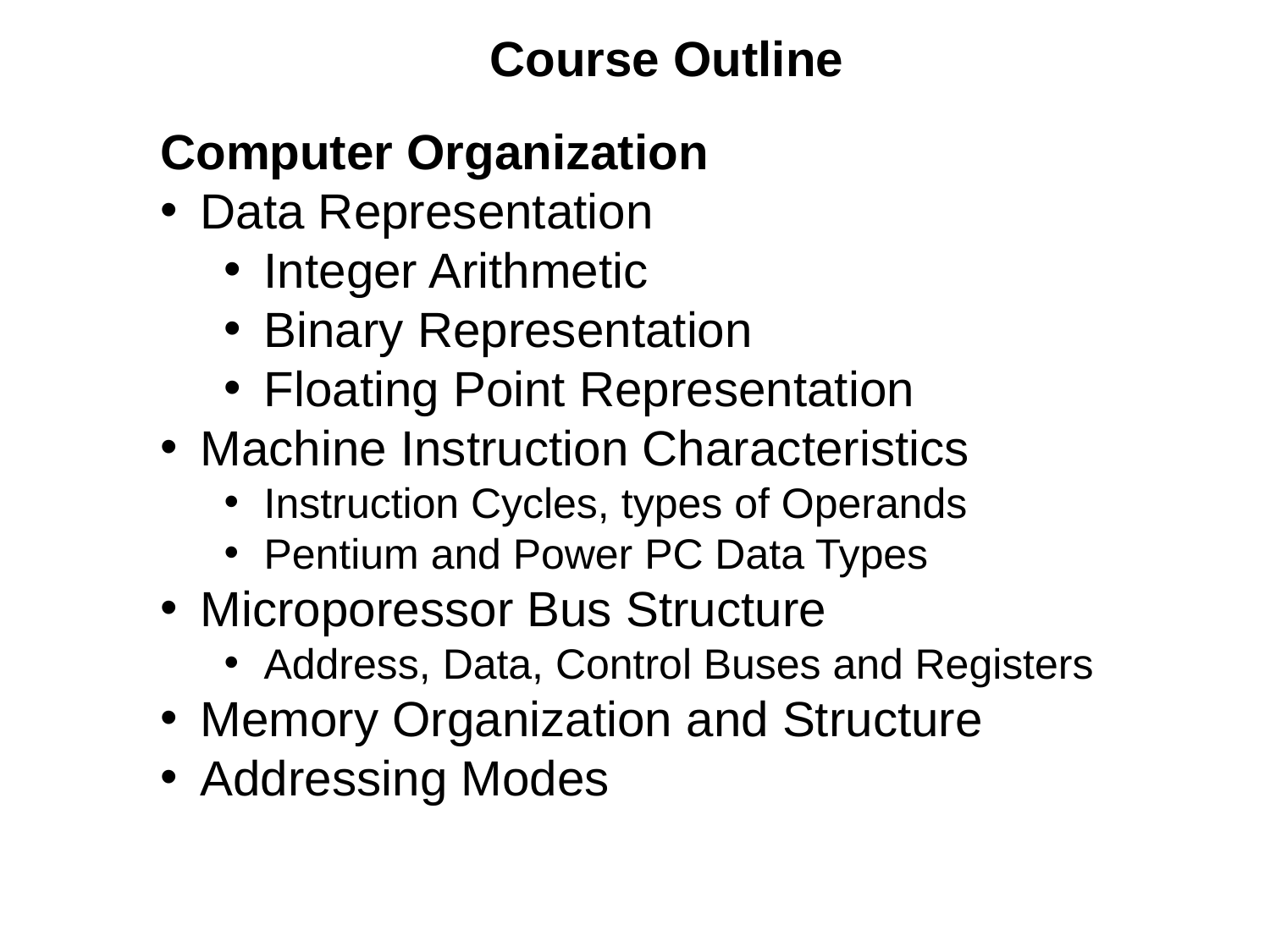

Course Outline

Computer Organization
Data Representation
Integer Arithmetic
Binary Representation
Floating Point Representation
Machine Instruction Characteristics
Instruction Cycles, types of Operands
Pentium and Power PC Data Types
Microporessor Bus Structure
Address, Data, Control Buses and Registers
Memory Organization and Structure
Addressing Modes